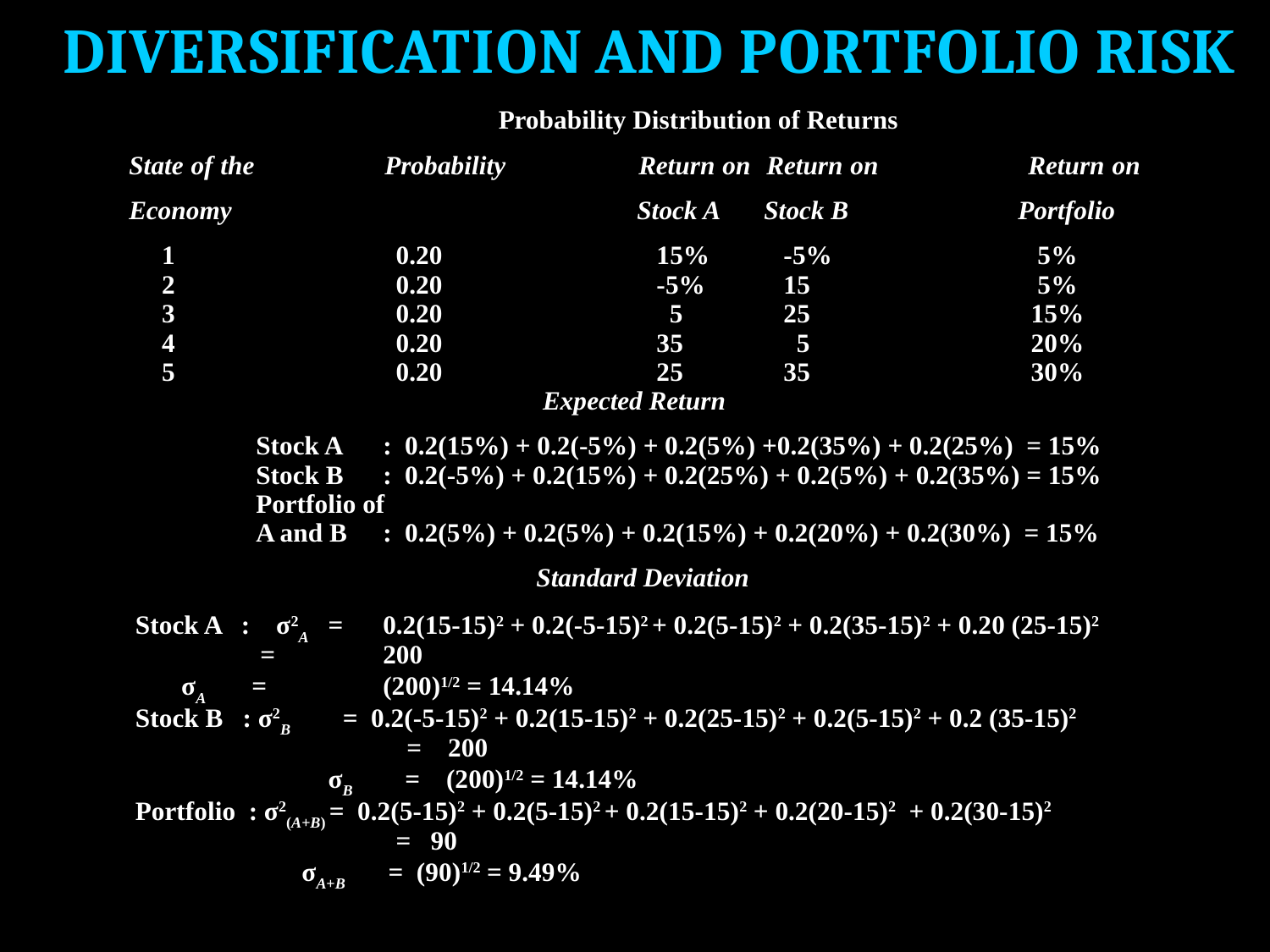

DIVERSIFICATION AND PORTFOLIO RISK
		             Probability Distribution of Returns
 
State of the		Probability		Return on	Return on	                  Return on
Economy				Stock A	Stock B		Portfolio
 
     1		  0.20		   15%	   -5%		   5%
     2		  0.20		   -5%	   15		   5%
     3		  0.20		     5	   25		  15%
     4		  0.20		   35	     5		  20%
     5		  0.20		   25	   35		  30%
			     Expected Return
 
	Stock A	:  0.2(15%) + 0.2(-5%) + 0.2(5%) +0.2(35%) + 0.2(25%)  = 15%
	Stock B	:  0.2(-5%) + 0.2(15%) + 0.2(25%) + 0.2(5%) + 0.2(35%) = 15%
	Portfolio of
	A and B	:  0.2(5%) + 0.2(5%) + 0.2(15%) + 0.2(20%) + 0.2(30%)  = 15%
 
			    Standard Deviation
 
 Stock A   :    σ2A   =	0.2(15-15)2 + 0.2(-5-15)2 + 0.2(5-15)2 + 0.2(35-15)2 + 0.20 (25-15)2
                    = 	200
        σA       = 	(200)1/2 = 14.14%
 Stock B   : σ2B        =  0.2(-5-15)2 + 0.2(15-15)2 + 0.2(25-15)2 + 0.2(5-15)2 + 0.2 (35-15)2
	                       =    200
	           σB        =    (200)1/2 = 14.14%
 Portfolio  : σ2(A+B) =  0.2(5-15)2 + 0.2(5-15)2 + 0.2(15-15)2 + 0.2(20-15)2  + 0.2(30-15)2
		  =   90
	       σA+B       =  (90)1/2 = 9.49%